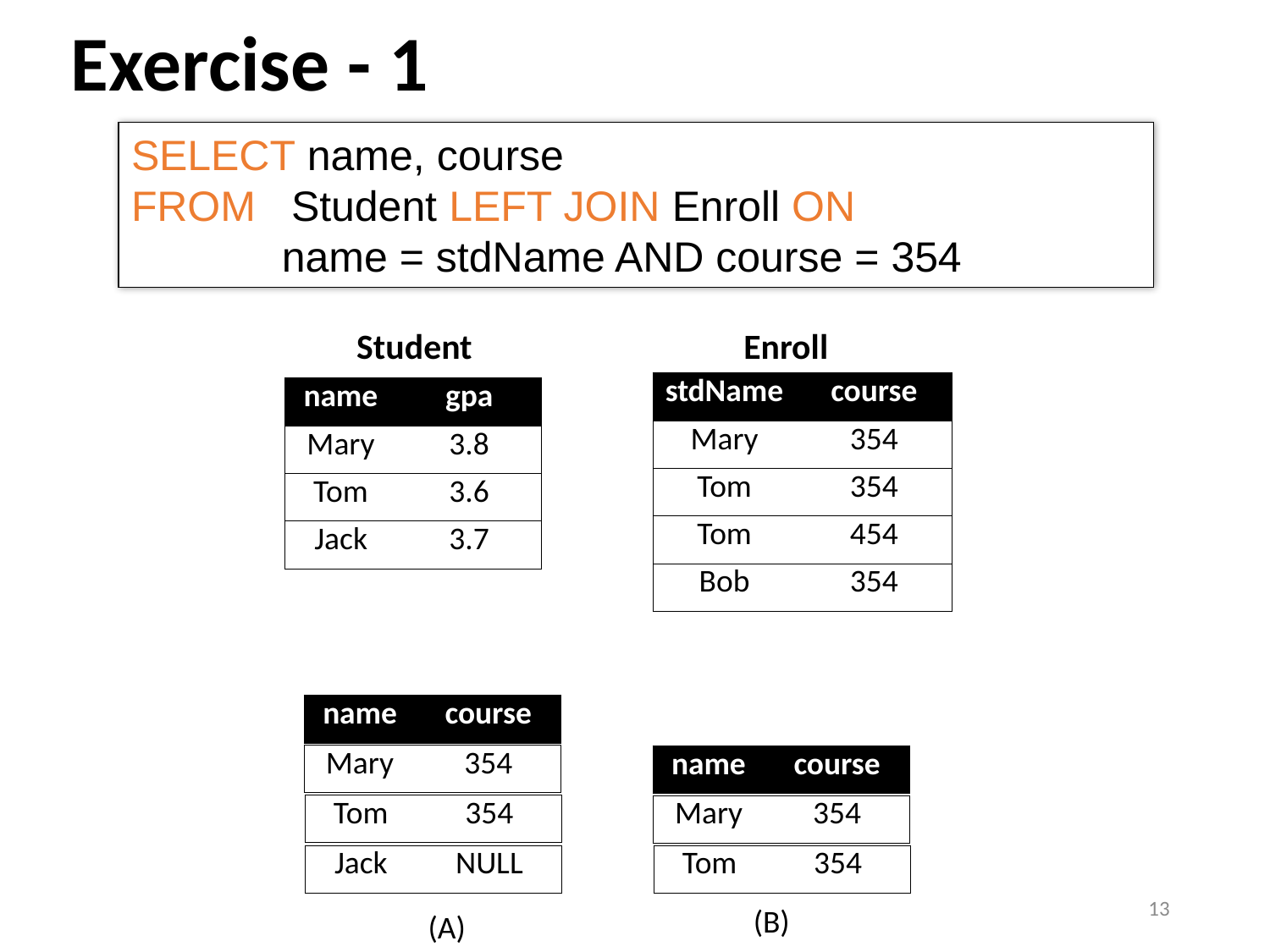

# Exercise - 1
SELECT name, course
FROM   Student LEFT JOIN Enroll ON
	  name = stdName AND course = 354
Student
Enroll
| stdName | course |
| --- | --- |
| Mary | 354 |
| Tom | 354 |
| Tom | 454 |
| Bob | 354 |
| name | gpa |
| --- | --- |
| Mary | 3.8 |
| Tom | 3.6 |
| Jack | 3.7 |
| name | course |
| --- | --- |
| Mary | 354 |
| --- | --- |
| name | course |
| --- | --- |
| Tom | 354 |
| --- | --- |
| Mary | 354 |
| --- | --- |
| Jack | NULL |
| --- | --- |
| Tom | 354 |
| --- | --- |
13
(B)
(A)